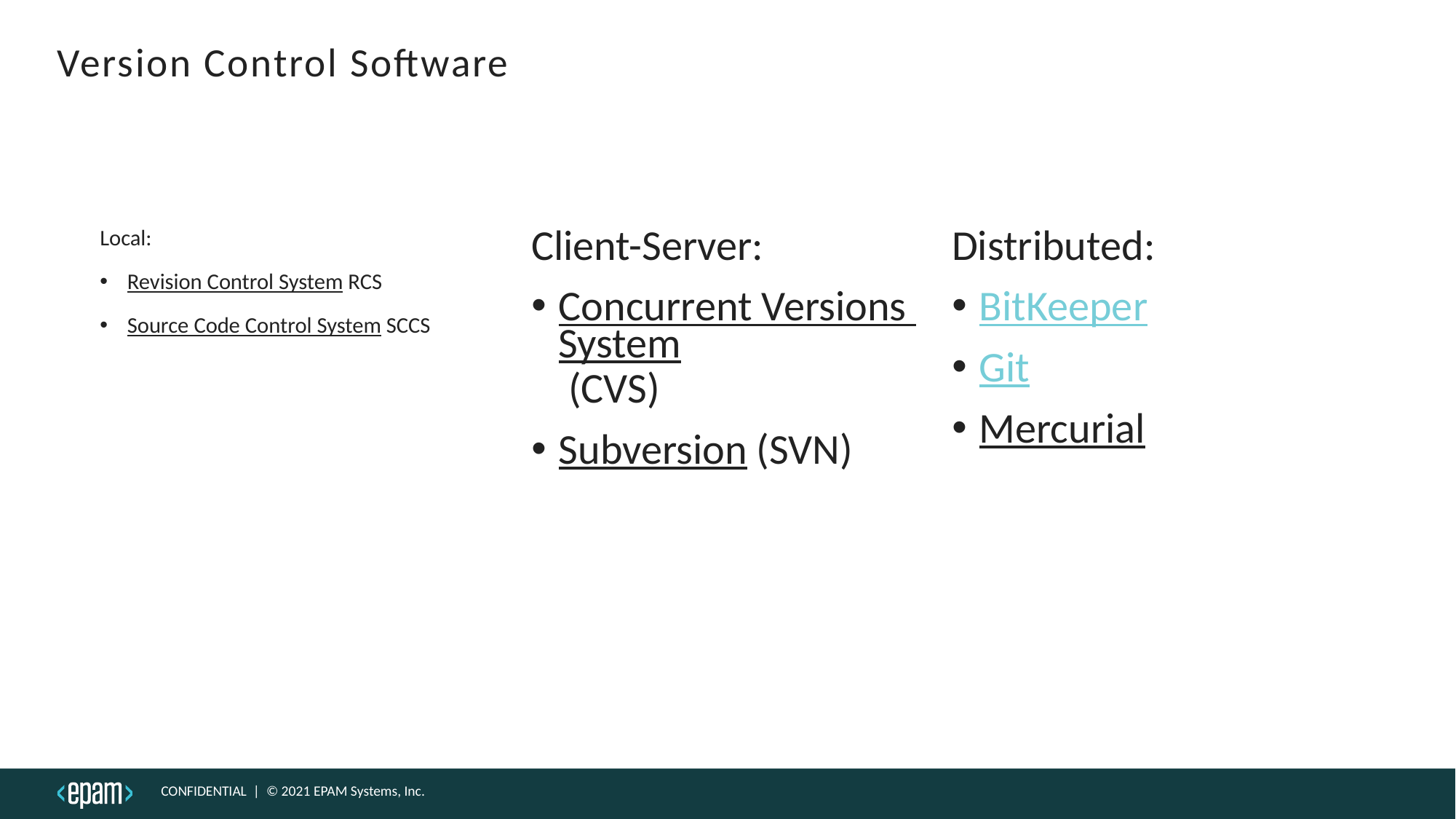

# Version Control Software
Local:
Revision Control System RCS
Source Code Control System SCCS
Client-Server:
Concurrent Versions System (CVS)
Subversion (SVN)
Distributed:
BitKeeper
Git
Mercurial